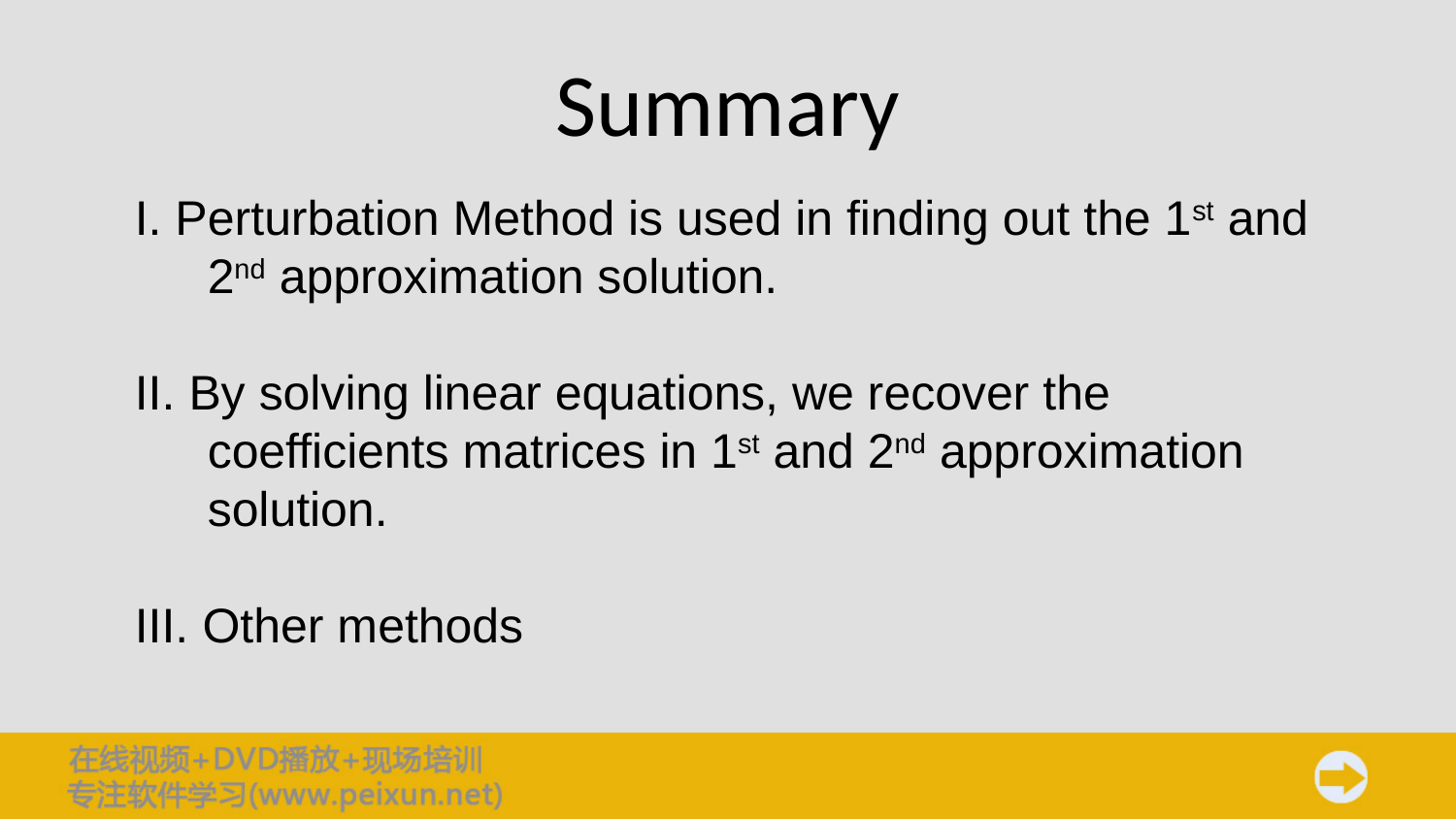

# Summary
I. Perturbation Method is used in finding out the 1st and  2nd approximation solution.

II. By solving linear equations, we recover the coefficients matrices in 1st and 2nd approximation solution.

III. Other methods